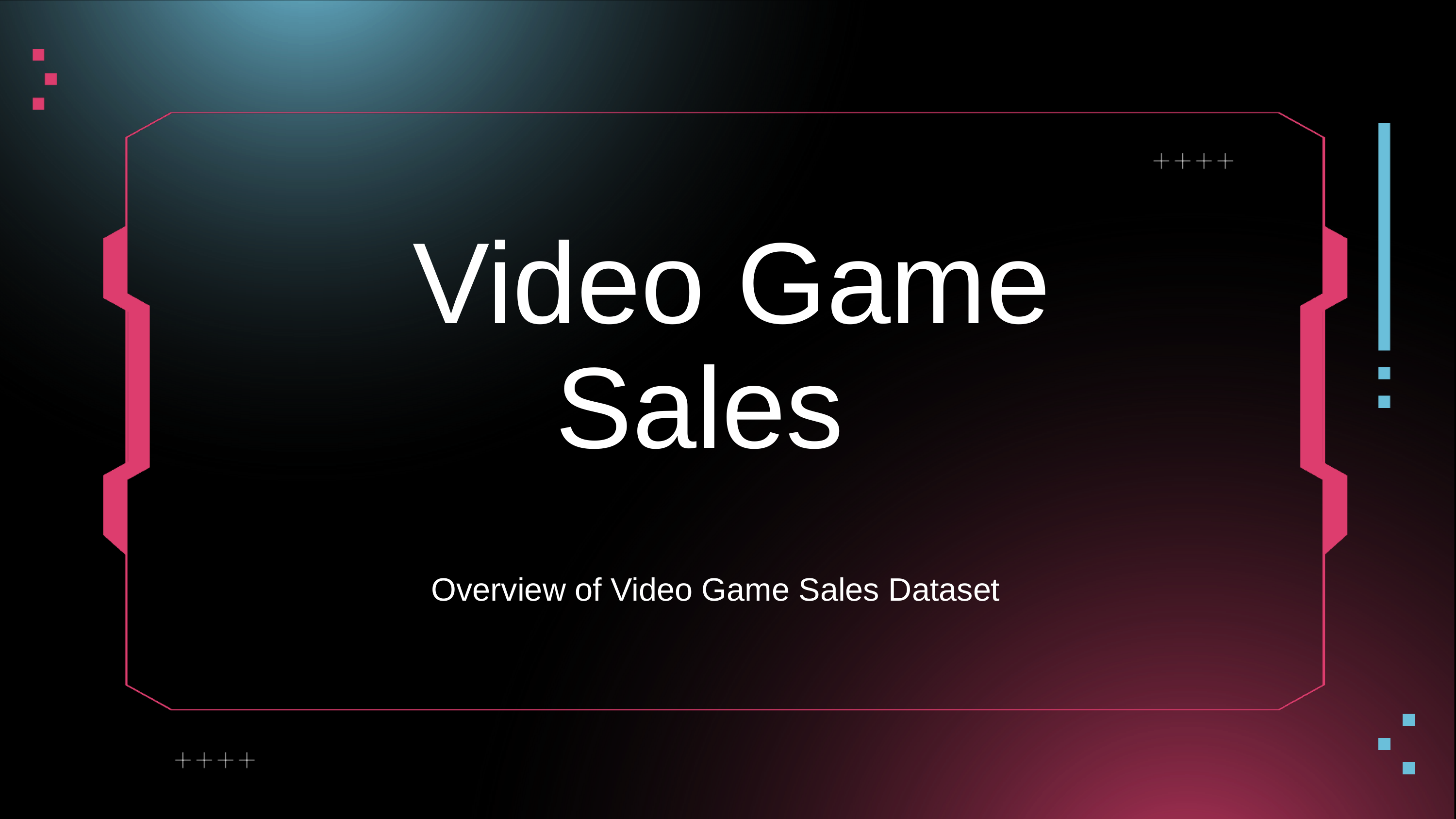

Video Game Sales
Overview of Video Game Sales Dataset